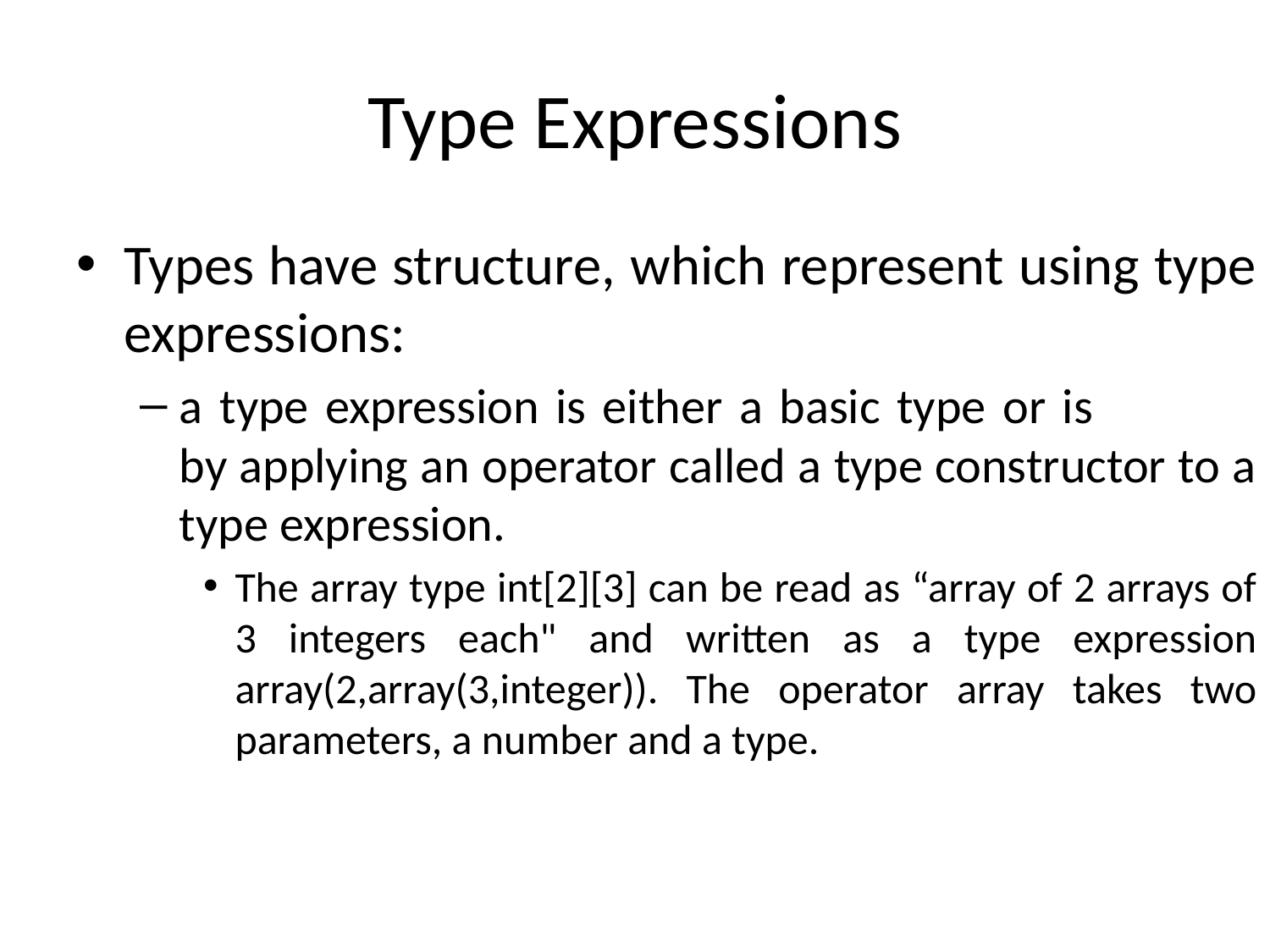

# Type Expressions
Types have structure, which represent using type expressions:
a type expression is either a basic type or is formed by applying an operator called a type constructor to a type expression.
The array type int[2][3] can be read as “array of 2 arrays of 3 integers each" and written as a type expression array(2,array(3,integer)). The operator array takes two parameters, a number and a type.